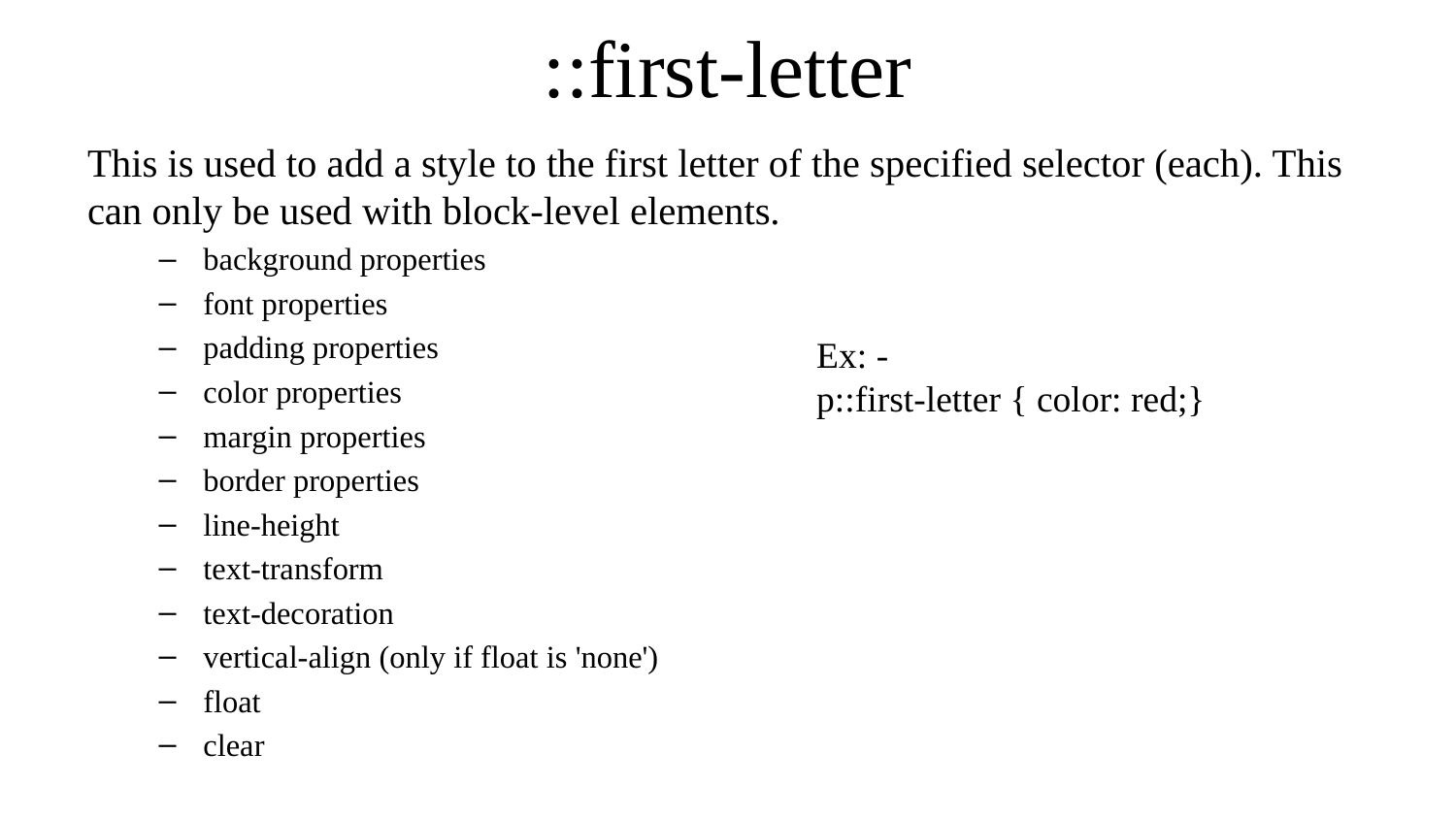

# ::first-letter
This is used to add a style to the first letter of the specified selector (each). This can only be used with block-level elements.
background properties
font properties
padding properties
color properties
margin properties
border properties
line-height
text-transform
text-decoration
vertical-align (only if float is 'none')
float
clear

Ex: -
p::first-letter { color: red;}